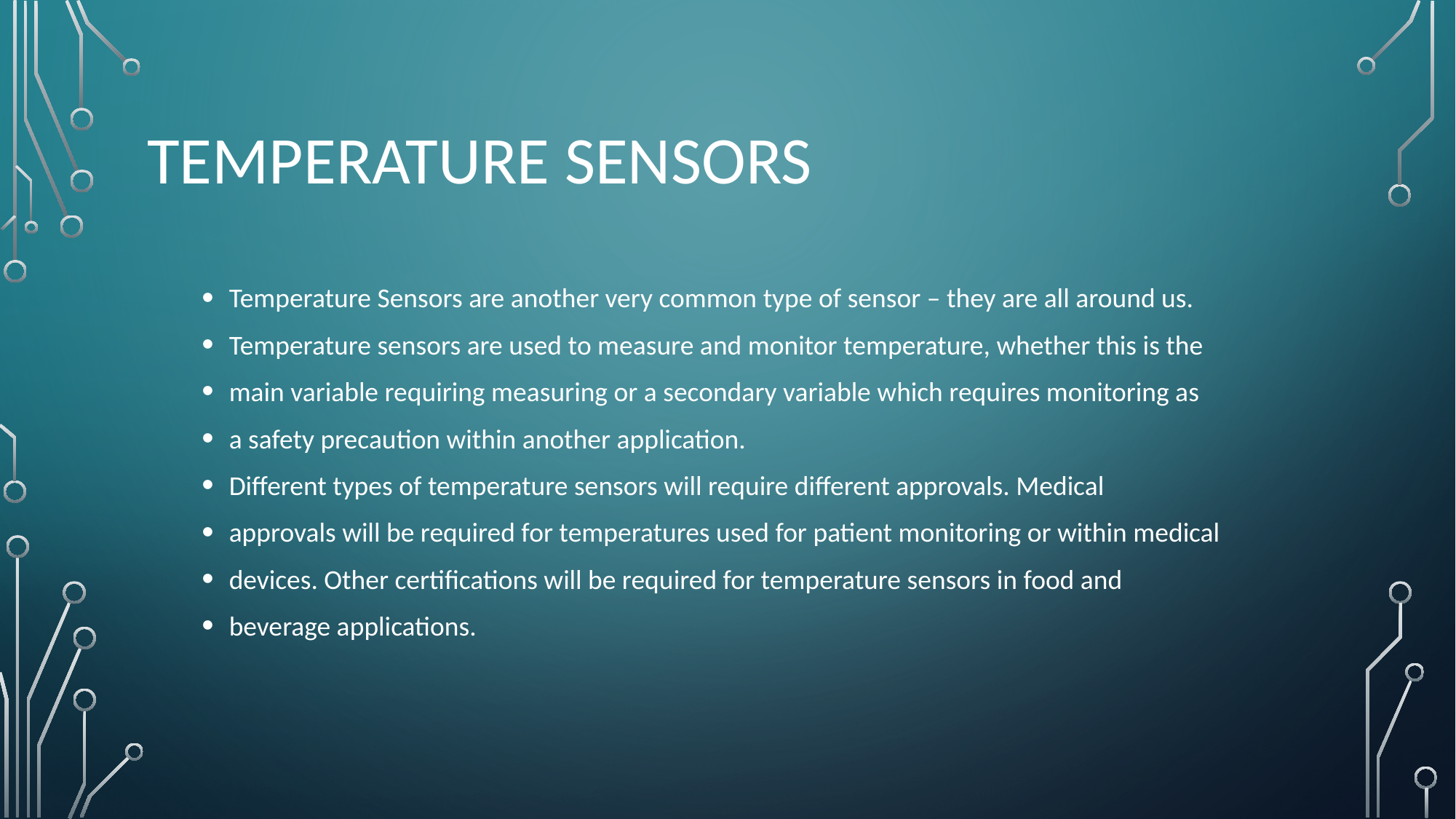

# Temperature sensors
Temperature Sensors are another very common type of sensor – they are all around us.
Temperature sensors are used to measure and monitor temperature, whether this is the
main variable requiring measuring or a secondary variable which requires monitoring as
a safety precaution within another application.
Different types of temperature sensors will require different approvals. Medical
approvals will be required for temperatures used for patient monitoring or within medical
devices. Other certifications will be required for temperature sensors in food and
beverage applications.